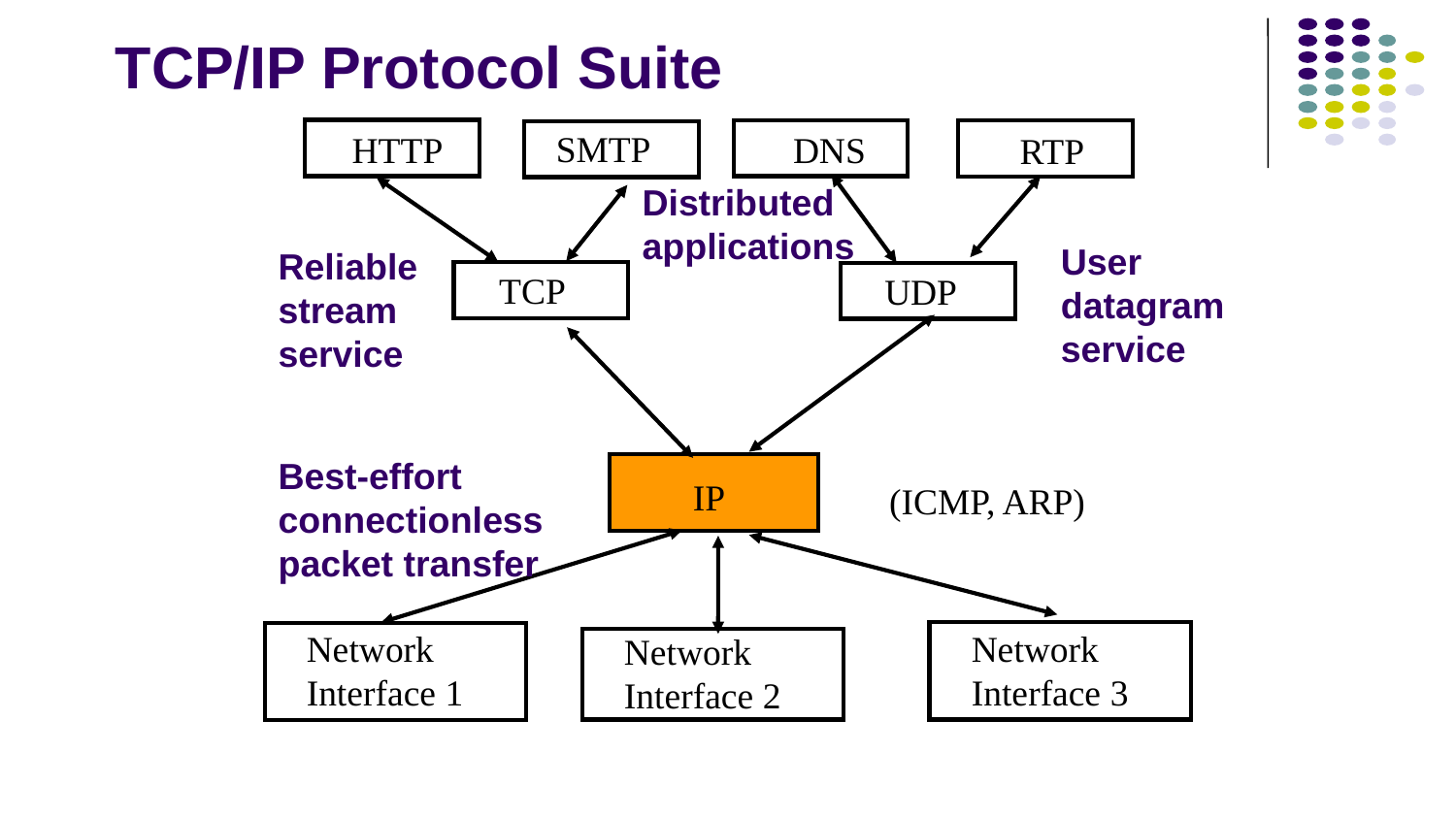

TCP/IP Protocol Suite
SMTP

HTTP

DNS

RTP

Distributed applications

User
datagram service
Reliable stream service
TCP
UDP

Best-effort
connectionless packet transfer

IP
(ICMP, ARP)

Network
Interface 3

Network
Interface 1

Network
Interface 2